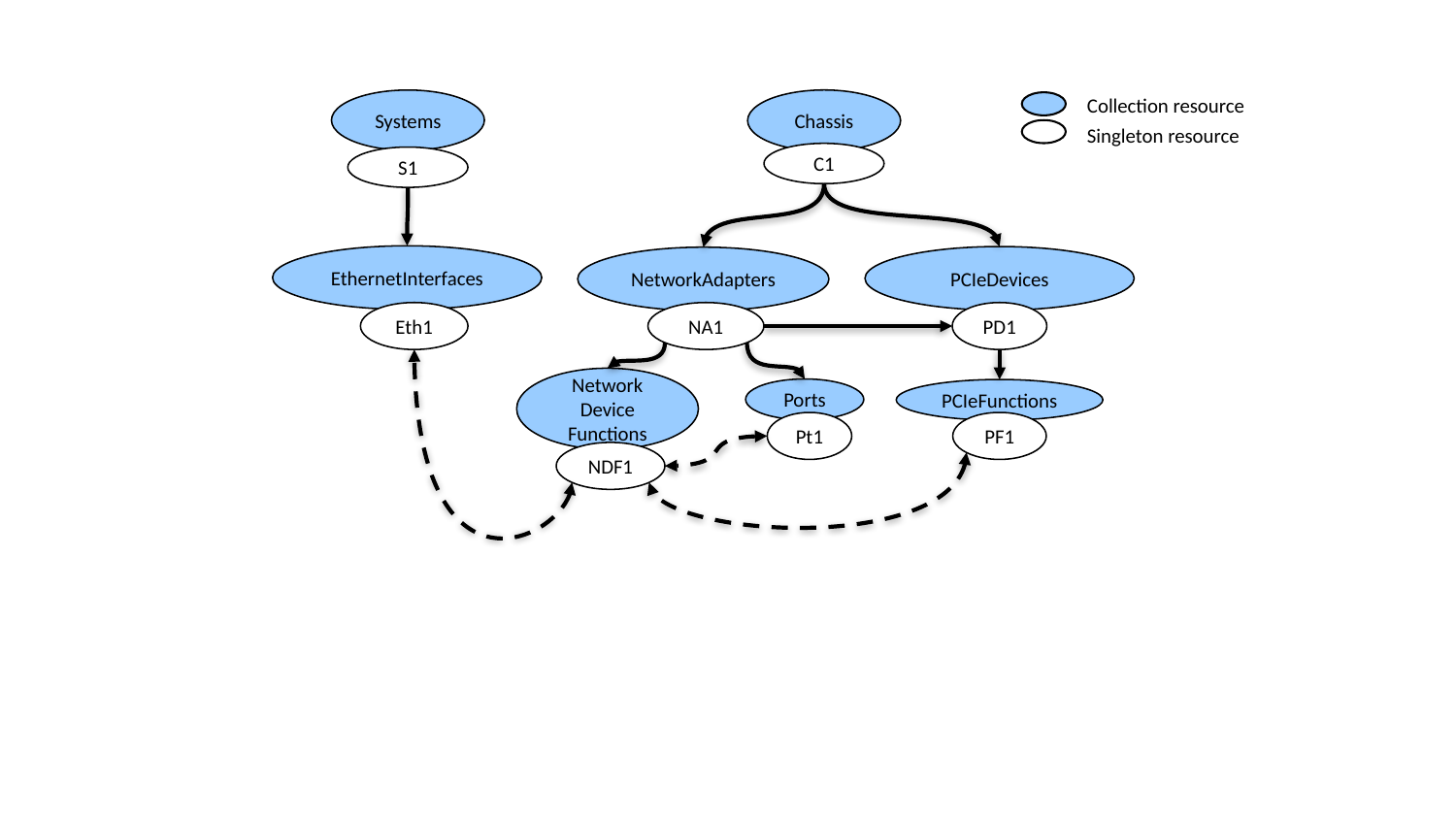

Collection resource
Singleton resource

Systems
Chassis
C1
S1
EthernetInterfaces
PCIeDevices
NetworkAdapters
Eth1
NA1
PD1
Network
Device
Functions
Ports
PCIeFunctions
Pt1
PF1
NDF1